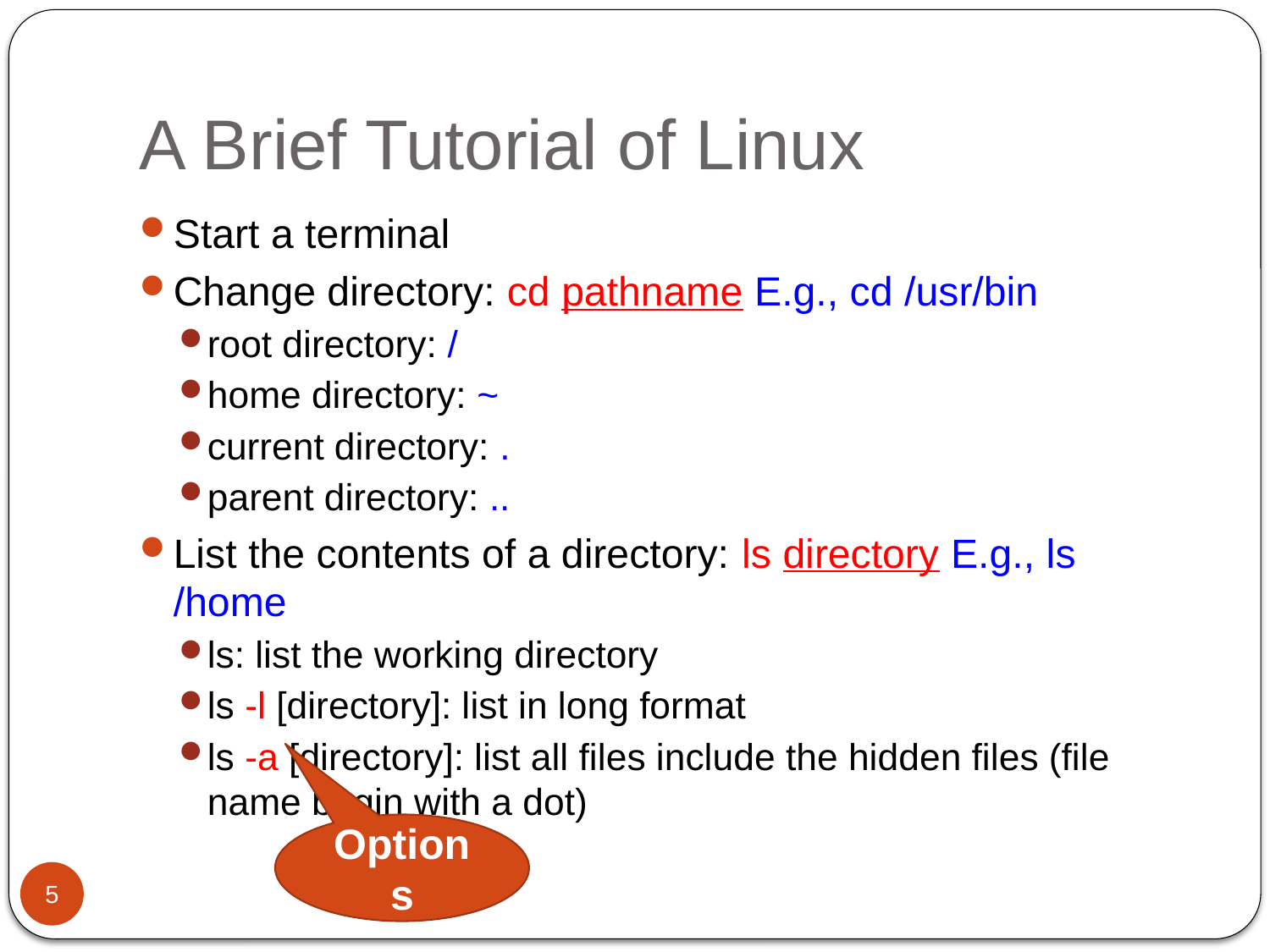

# A Brief Tutorial of Linux
Start a terminal
Change directory: cd pathname E.g., cd /usr/bin
root directory: /
home directory: ~
current directory: .
parent directory: ..
List the contents of a directory: ls directory E.g., ls /home
ls: list the working directory
ls -l [directory]: list in long format
ls -a [directory]: list all files include the hidden files (file name begin with a dot)

Options
5